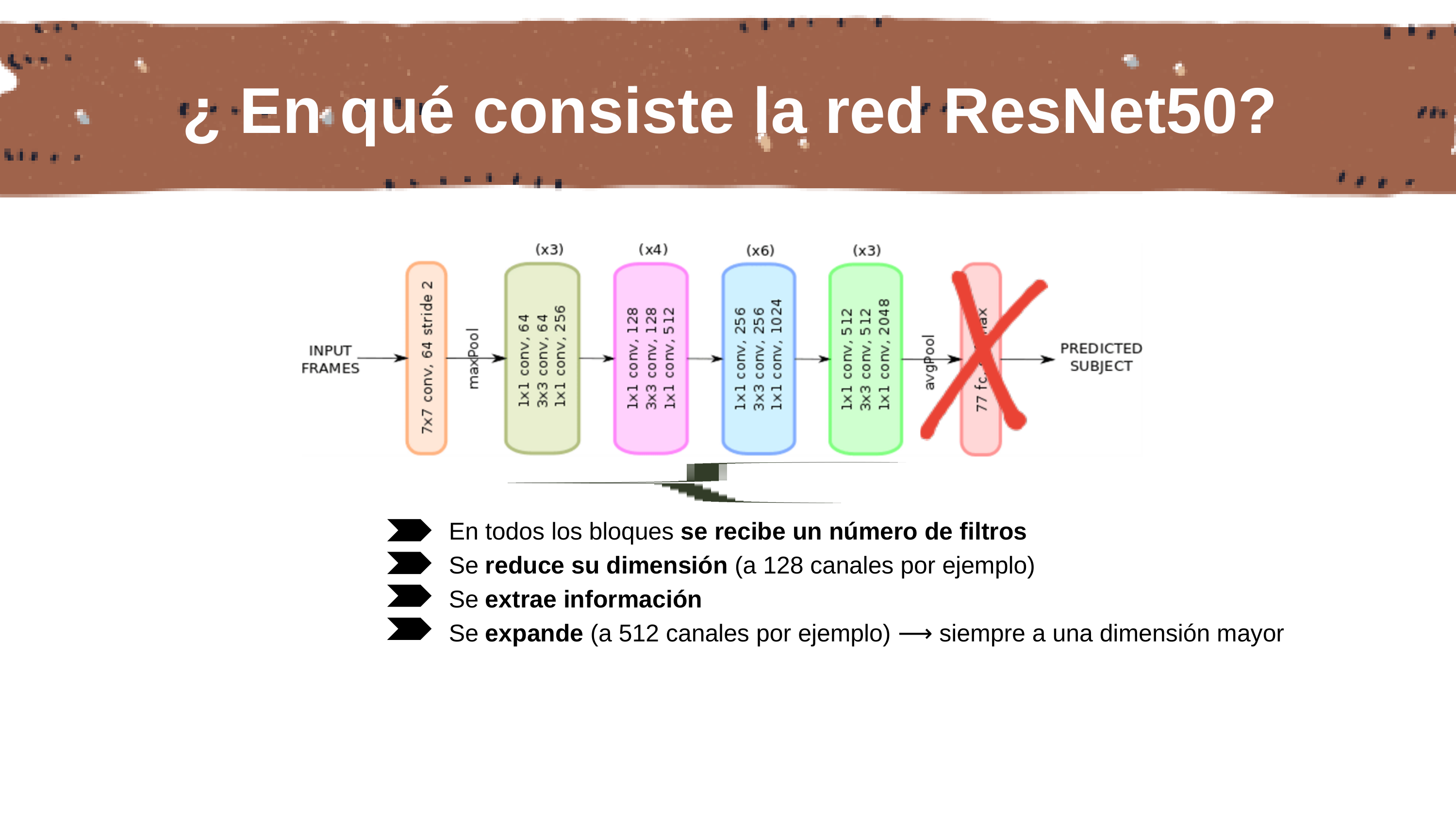

¿ En qué consiste la red ResNet50?

En todos los bloques se recibe un número de filtros
Se reduce su dimensión (a 128 canales por ejemplo)
Se extrae información
Se expande (a 512 canales por ejemplo) ⟶ siempre a una dimensión mayor